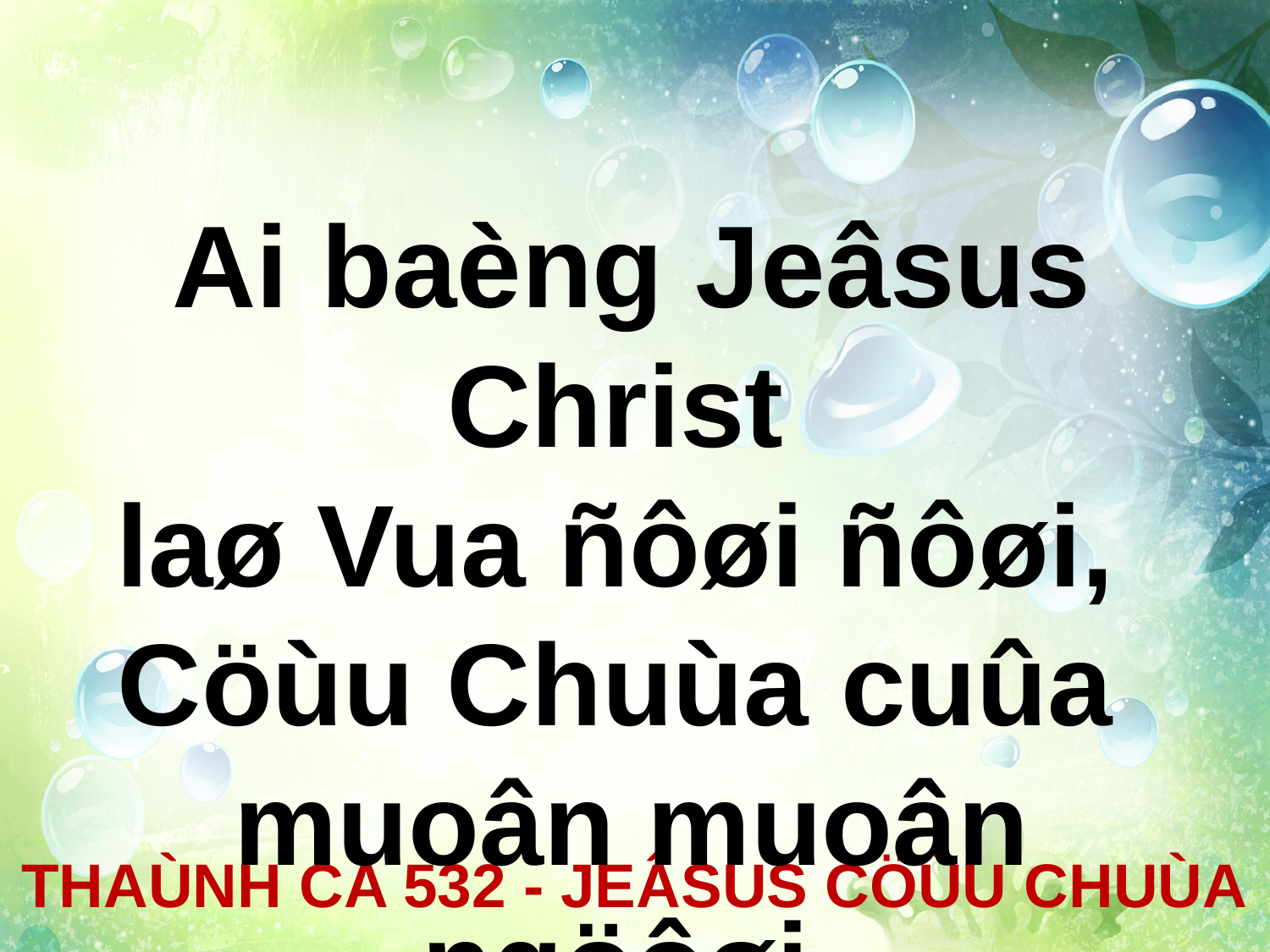

Ai baèng Jeâsus Christ
laø Vua ñôøi ñôøi,
Cöùu Chuùa cuûa
muoân muoân ngöôøi.
THAÙNH CA 532 - JEÂSUS CÖÙU CHUÙA